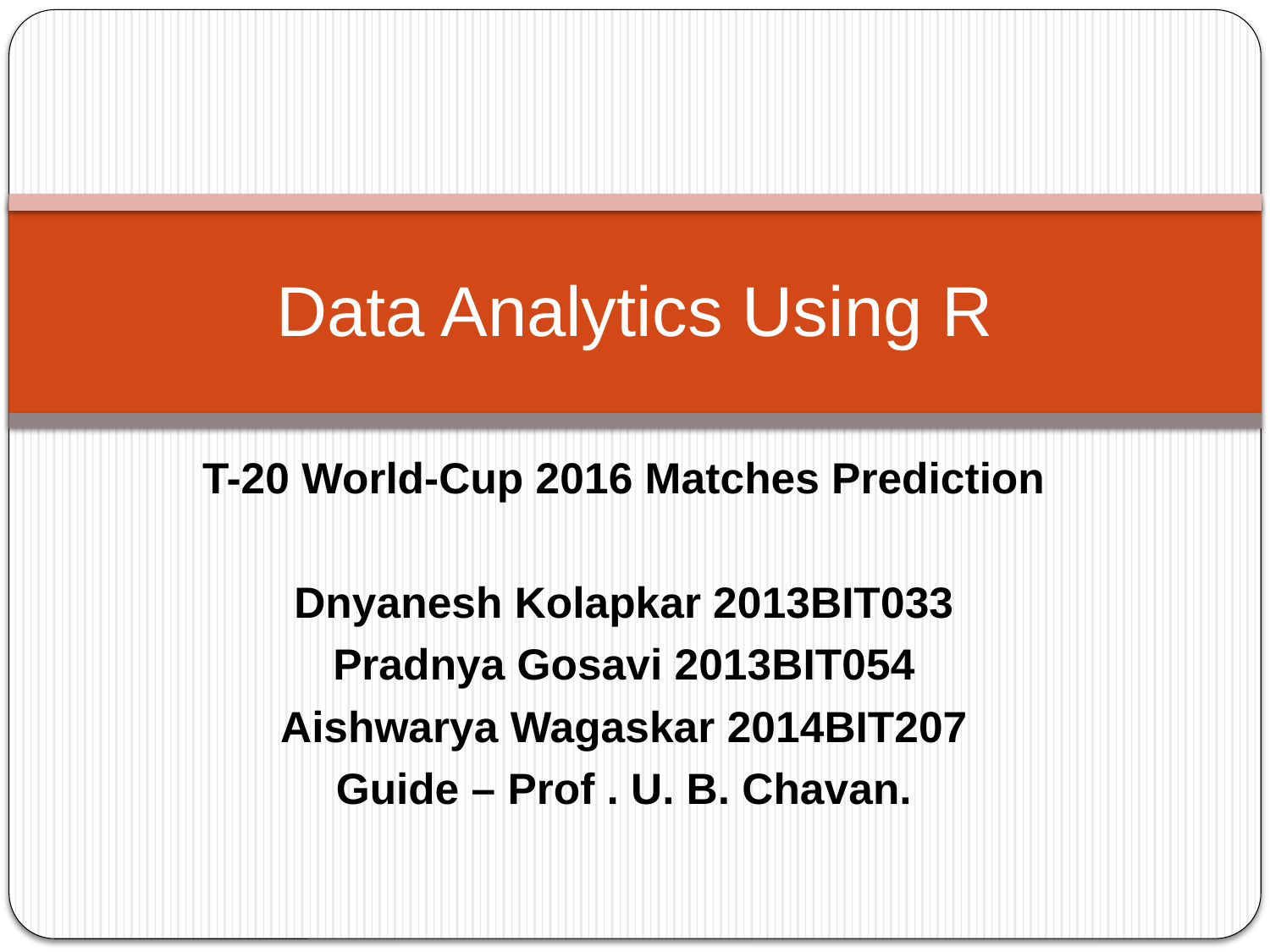

# Data Analytics Using R
T-20 World-Cup 2016 Matches Prediction

Dnyanesh Kolapkar 2013BIT033
Pradnya Gosavi 2013BIT054
Aishwarya Wagaskar 2014BIT207
Guide – Prof . U. B. Chavan.